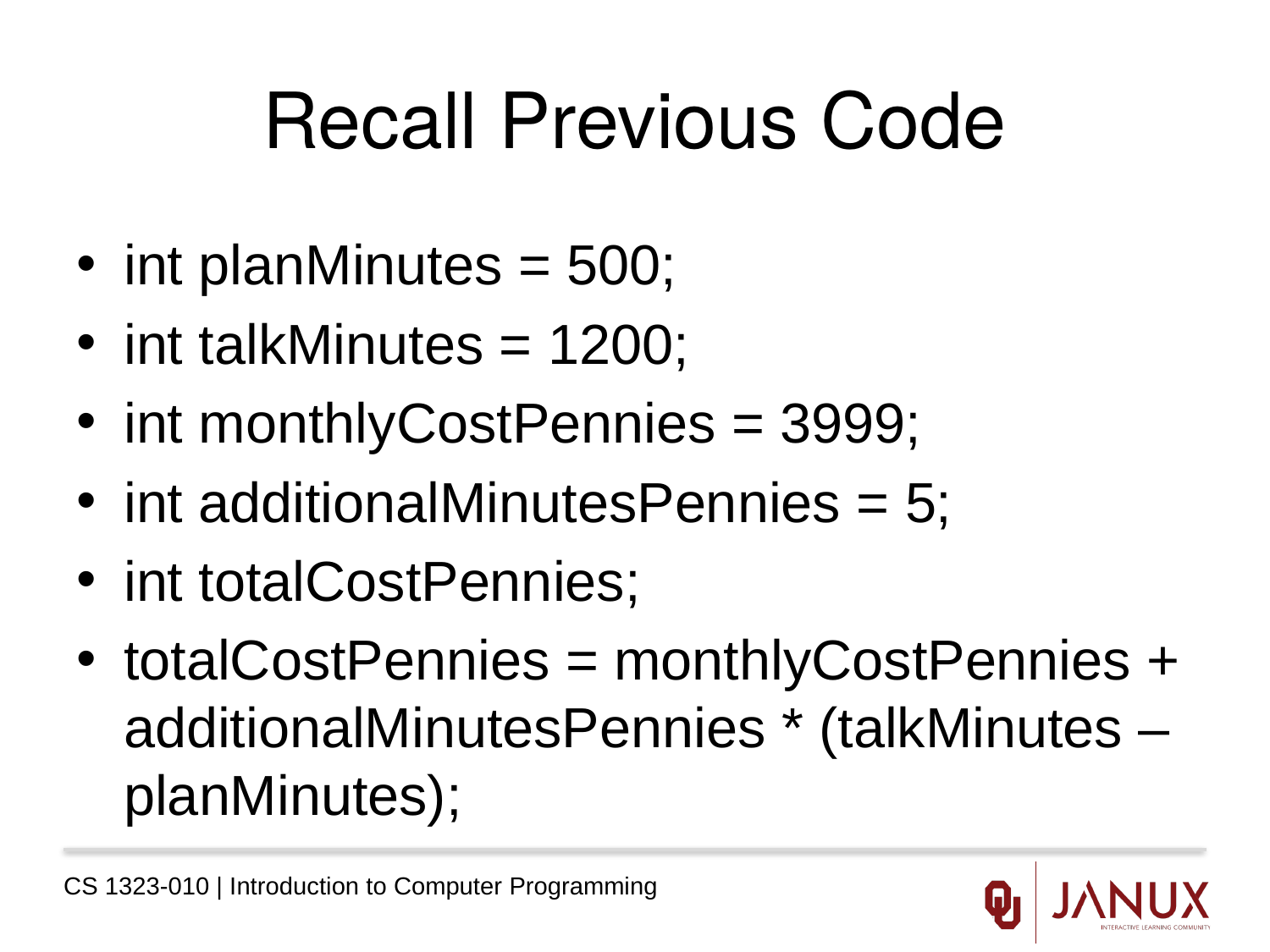

# Recall Previous Code
int planMinutes = 500;
int talkMinutes = 1200;
int monthlyCostPennies = 3999;
int additionalMinutesPennies = 5;
int totalCostPennies;
totalCostPennies = monthlyCostPennies + additionalMinutesPennies * (talkMinutes – planMinutes);